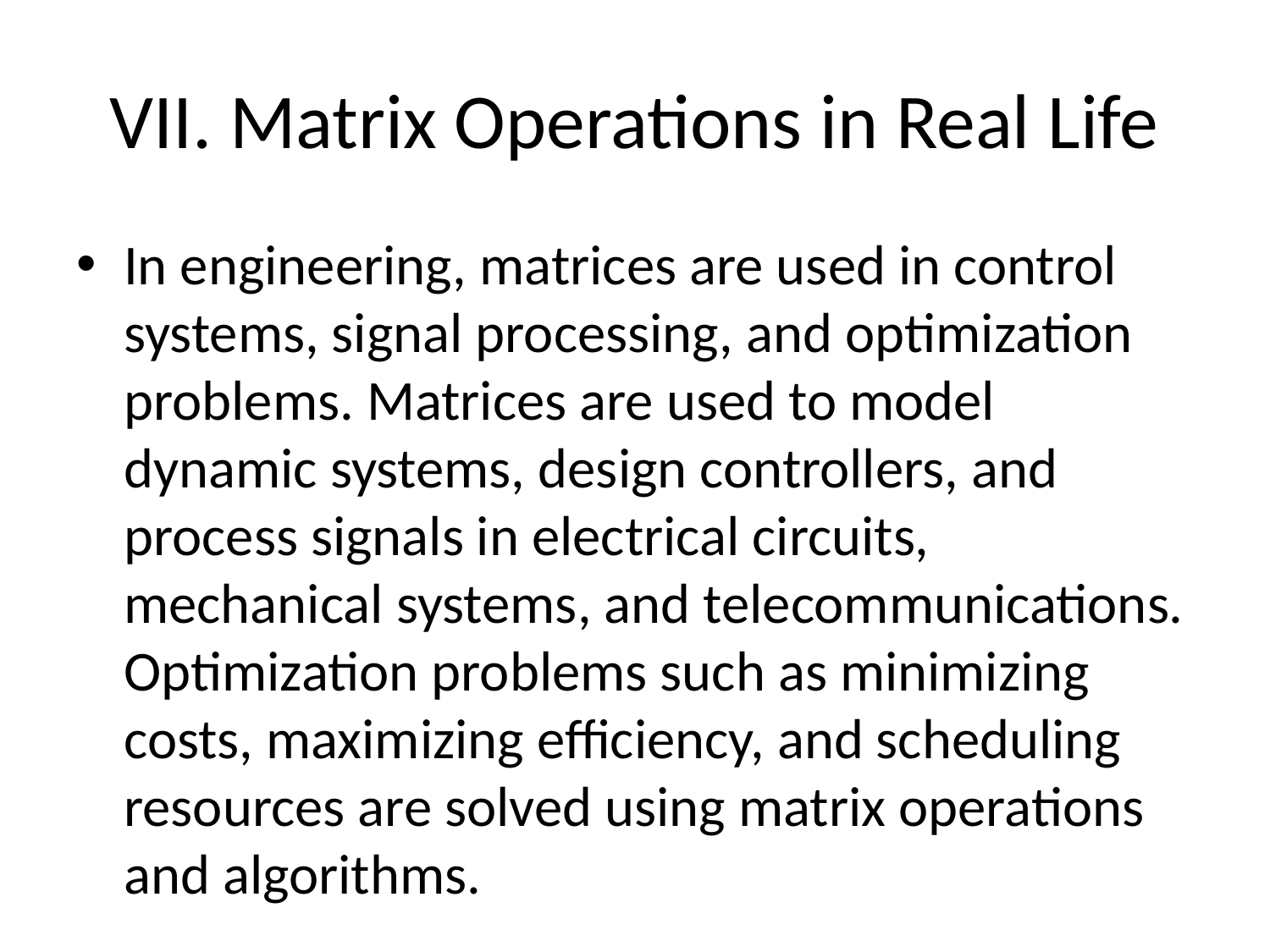

# VII. Matrix Operations in Real Life
In engineering, matrices are used in control systems, signal processing, and optimization problems. Matrices are used to model dynamic systems, design controllers, and process signals in electrical circuits, mechanical systems, and telecommunications. Optimization problems such as minimizing costs, maximizing efficiency, and scheduling resources are solved using matrix operations and algorithms.